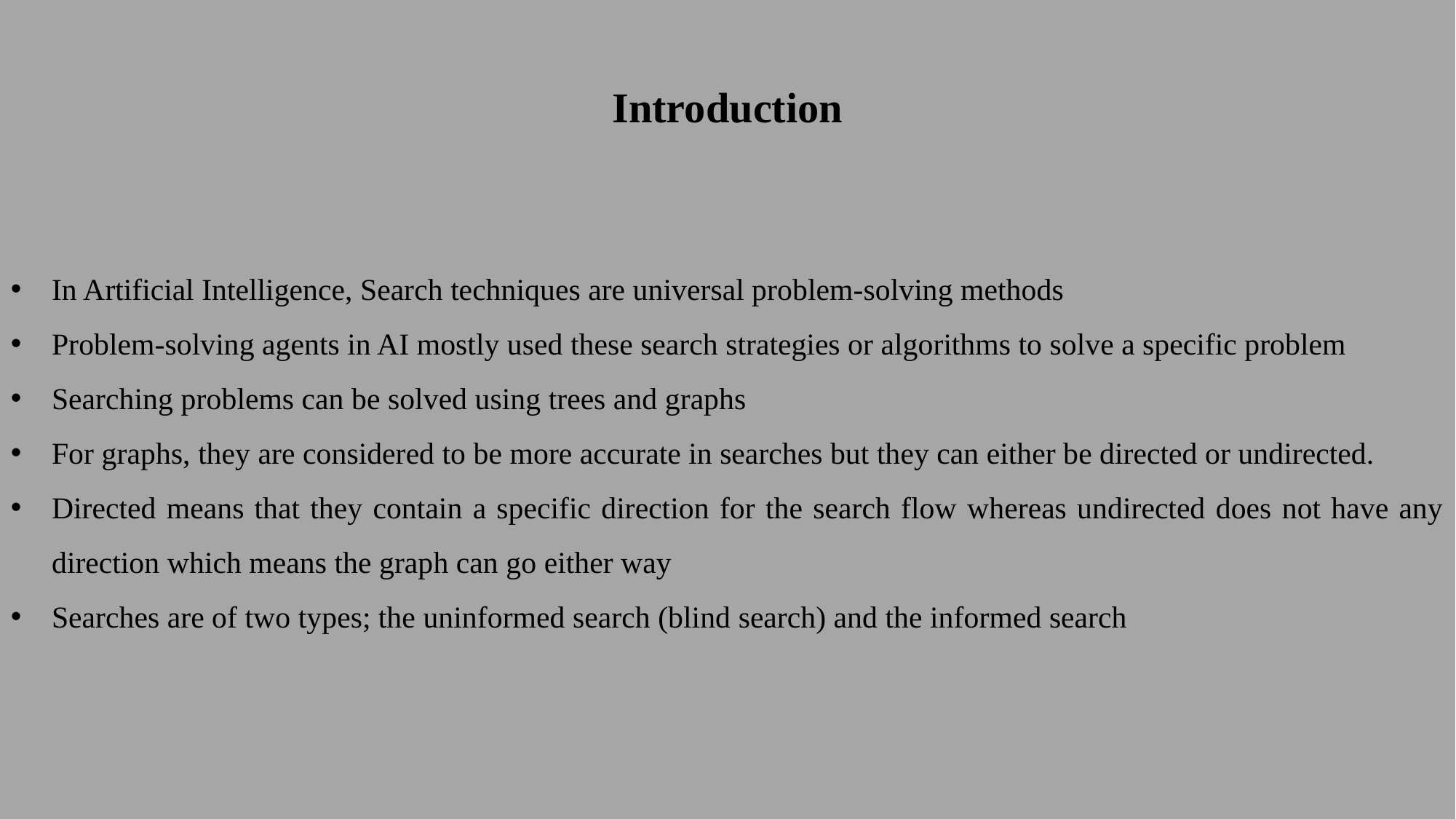

Introduction
In Artificial Intelligence, Search techniques are universal problem-solving methods
Problem-solving agents in AI mostly used these search strategies or algorithms to solve a specific problem
Searching problems can be solved using trees and graphs
For graphs, they are considered to be more accurate in searches but they can either be directed or undirected.
Directed means that they contain a specific direction for the search flow whereas undirected does not have any direction which means the graph can go either way
Searches are of two types; the uninformed search (blind search) and the informed search